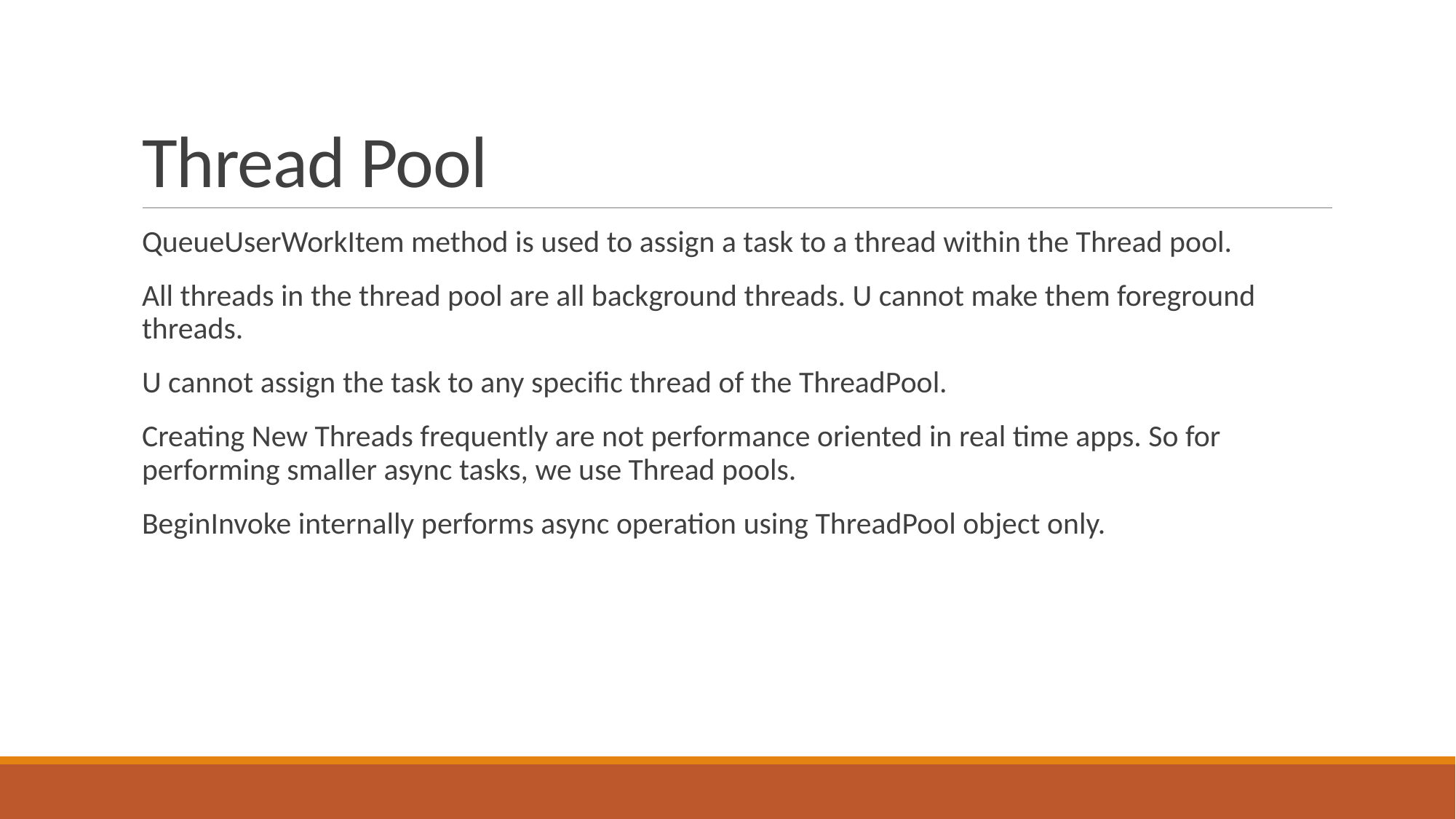

# Thread Pool
QueueUserWorkItem method is used to assign a task to a thread within the Thread pool.
All threads in the thread pool are all background threads. U cannot make them foreground threads.
U cannot assign the task to any specific thread of the ThreadPool.
Creating New Threads frequently are not performance oriented in real time apps. So for performing smaller async tasks, we use Thread pools.
BeginInvoke internally performs async operation using ThreadPool object only.